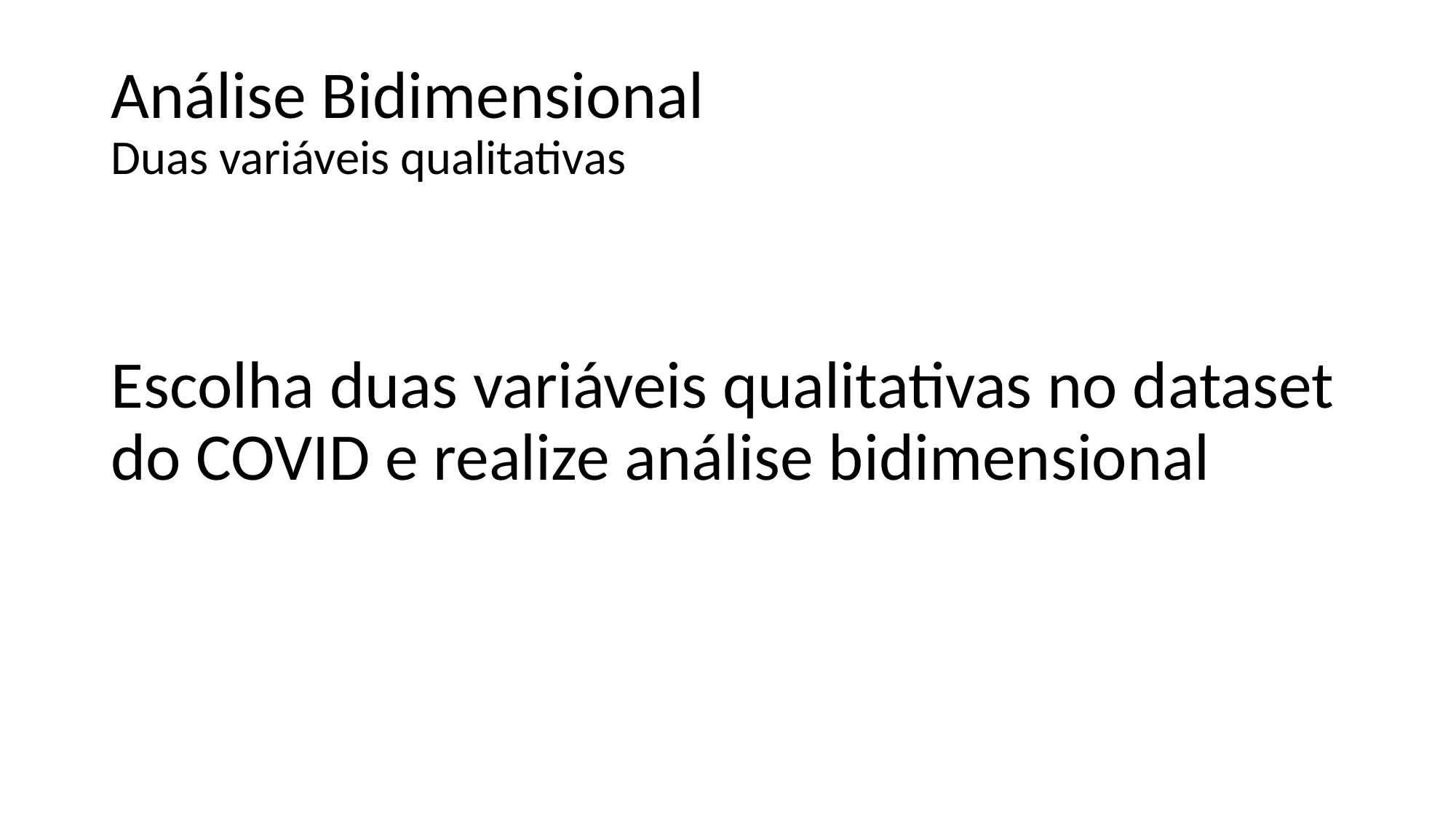

# Análise Bidimensional Duas variáveis qualitativas

Escolha duas variáveis qualitativas no dataset do COVID e realize análise bidimensional